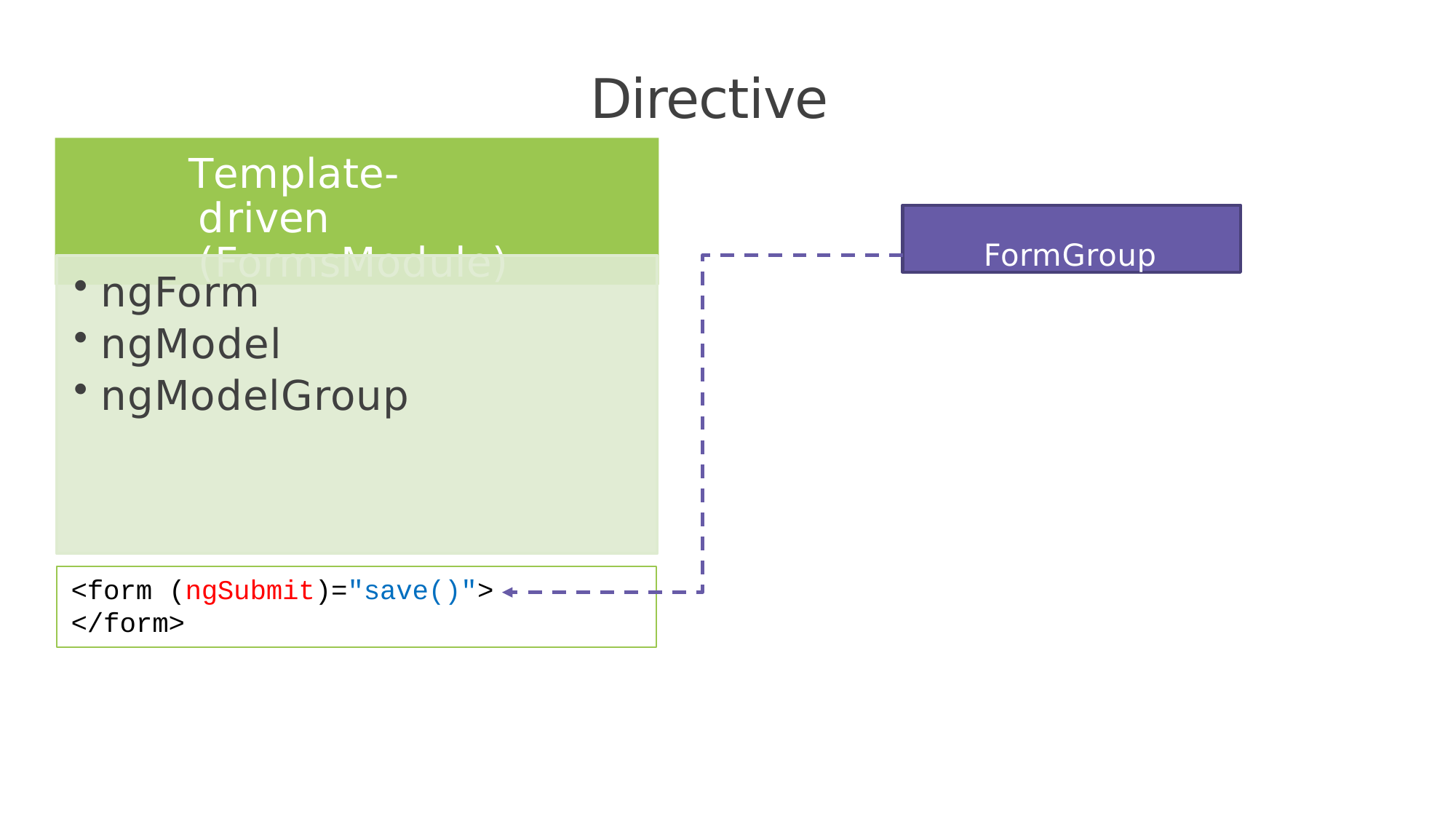

# Directives
Template-driven  (FormsModule)
FormGroup

ngForm
ngModel
ngModelGroup

<form (ngSubmit)="save()">
</form>
11